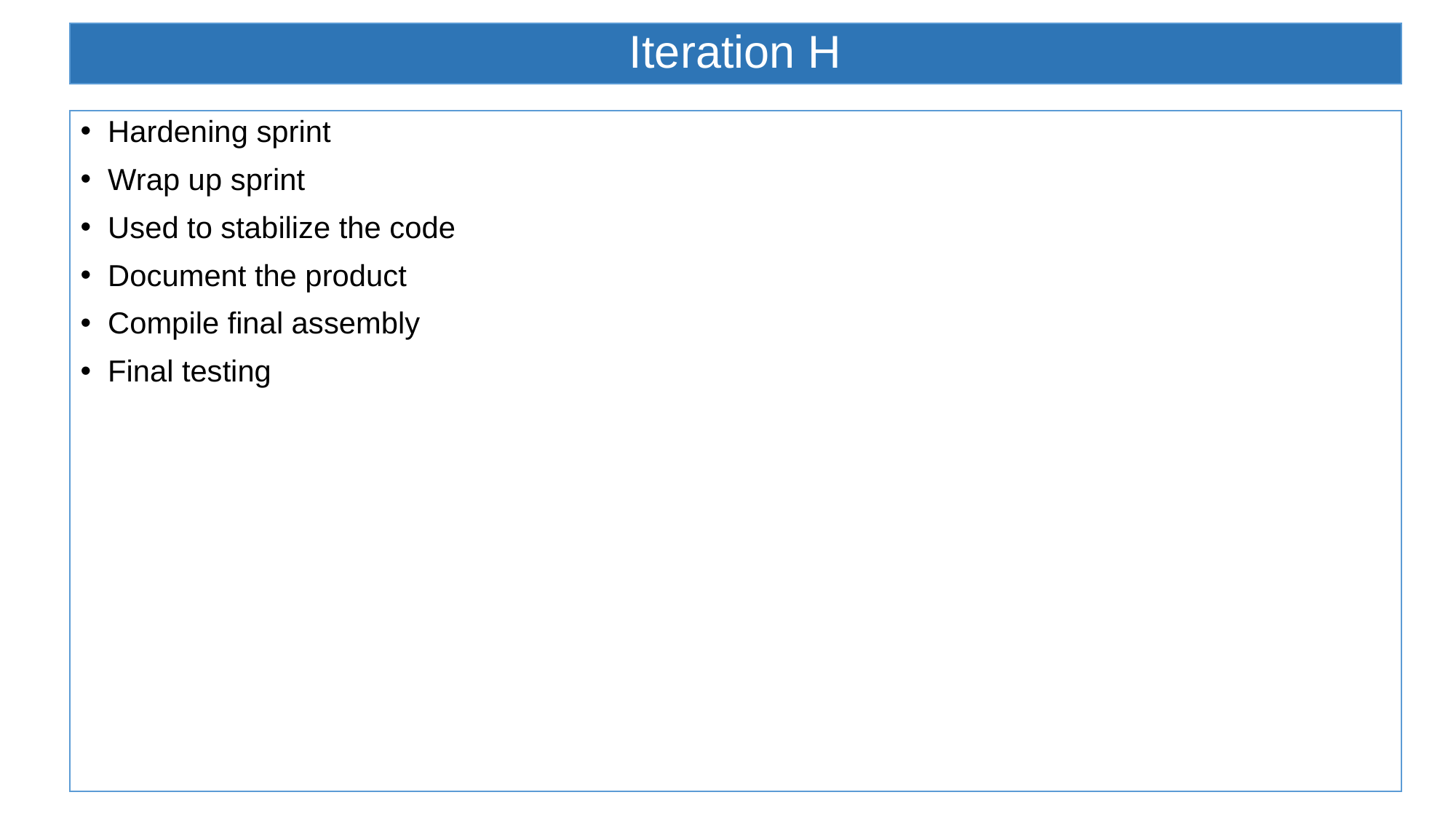

# Iteration H
Hardening sprint
Wrap up sprint
Used to stabilize the code
Document the product
Compile final assembly
Final testing